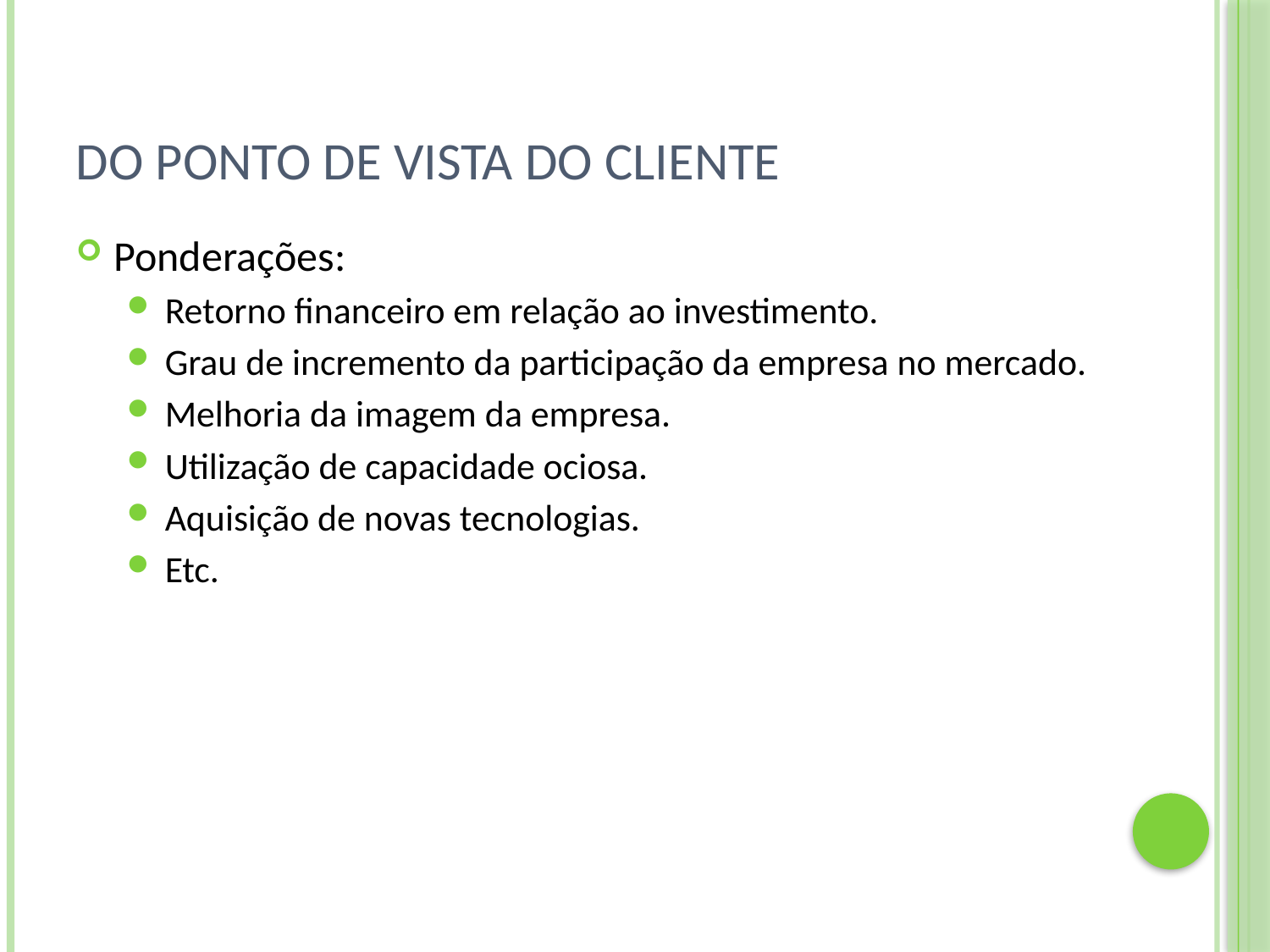

# Do ponto de vista do cliente
Ponderações:
Retorno financeiro em relação ao investimento.
Grau de incremento da participação da empresa no mercado.
Melhoria da imagem da empresa.
Utilização de capacidade ociosa.
Aquisição de novas tecnologias.
Etc.